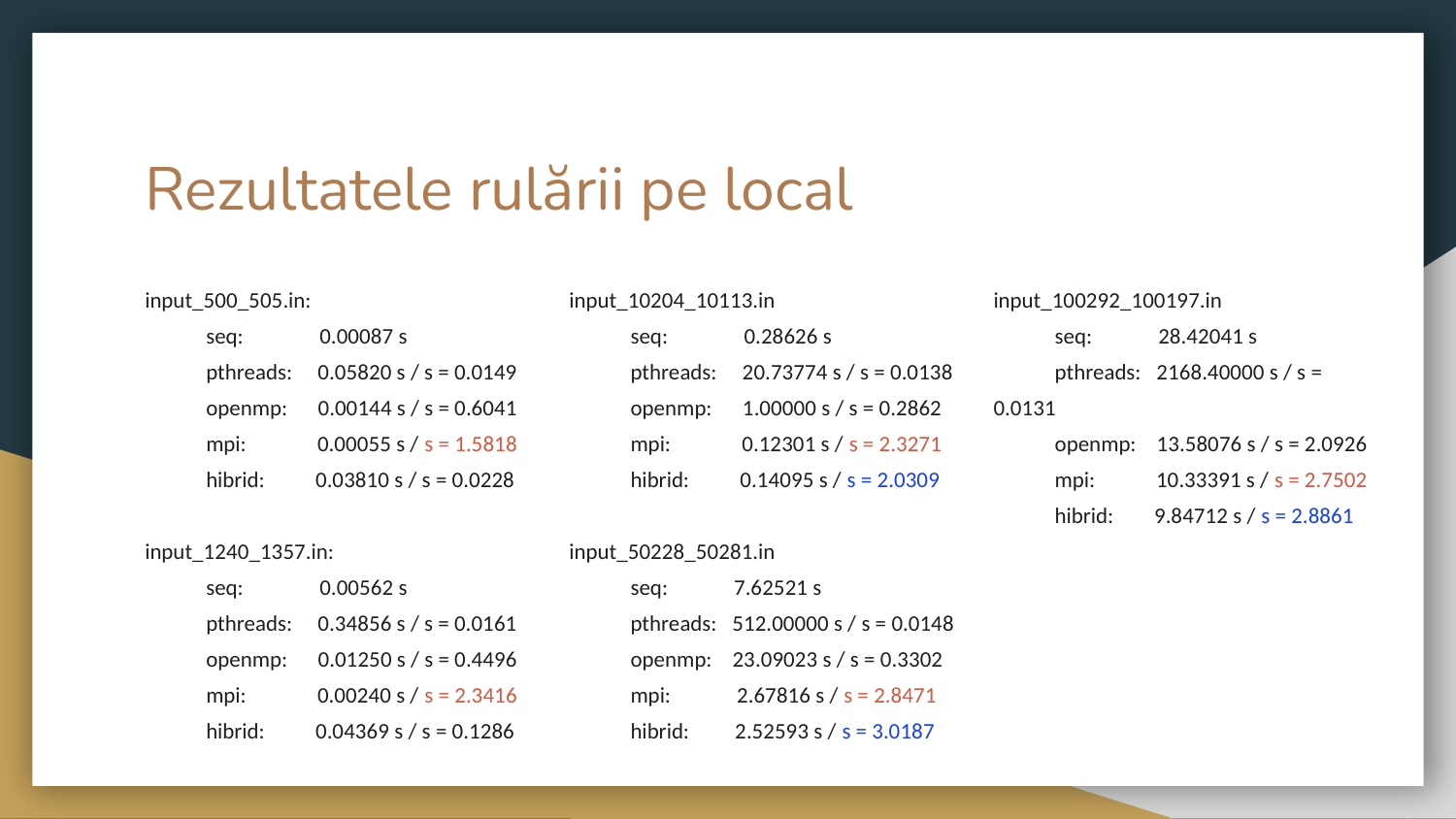

# Rezultatele rulării pe local
input_500_505.in:
            seq:               0.00087 s
            pthreads:     0.05820 s / s = 0.0149
            openmp:      0.00144 s / s = 0.6041
            mpi:              0.00055 s / s = 1.5818
            hibrid:          0.03810 s / s = 0.0228

input_1240_1357.in:
            seq:               0.00562 s
            pthreads:     0.34856 s / s = 0.0161
            openmp:      0.01250 s / s = 0.4496
            mpi:              0.00240 s / s = 2.3416
            hibrid:          0.04369 s / s = 0.1286
input_10204_10113.in
            seq:               0.28626 s
            pthreads:     20.73774 s / s = 0.0138
            openmp:      1.00000 s / s = 0.2862
            mpi:              0.12301 s / s = 2.3271
            hibrid:          0.14095 s / s = 2.0309

input_50228_50281.in
            seq:             7.62521 s
            pthreads:   512.00000 s / s = 0.0148
            openmp:    23.09023 s / s = 0.3302
            mpi:             2.67816 s / s = 2.8471
            hibrid:         2.52593 s / s = 3.0187
input_100292_100197.in
            seq:             28.42041 s
            pthreads:   2168.40000 s / s = 0.0131
            openmp:    13.58076 s / s = 2.0926
            mpi:            10.33391 s / s = 2.7502
            hibrid:        9.84712 s / s = 2.8861